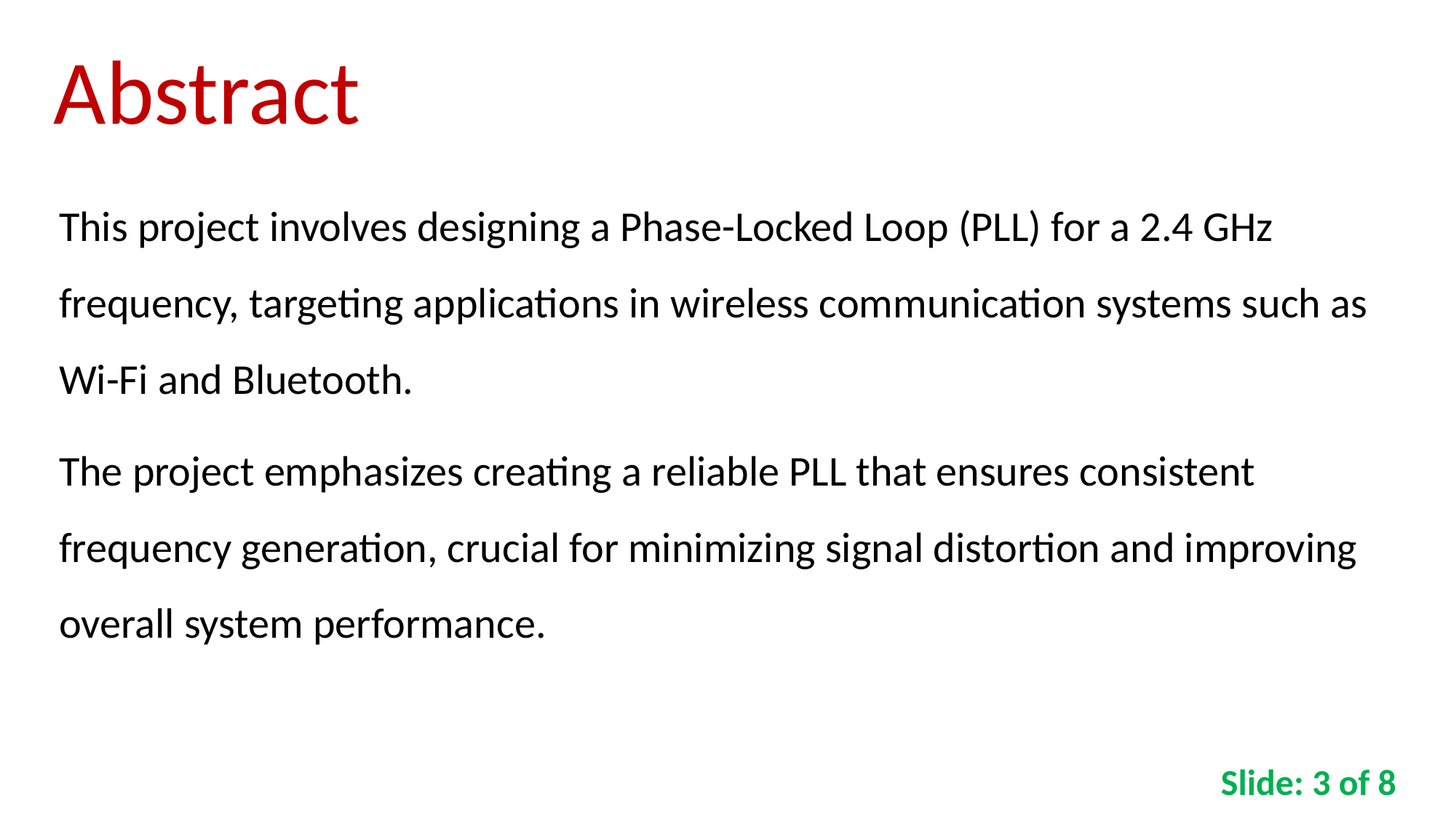

# Abstract
This project involves designing a Phase-Locked Loop (PLL) for a 2.4 GHz frequency, targeting applications in wireless communication systems such as Wi-Fi and Bluetooth.
The project emphasizes creating a reliable PLL that ensures consistent frequency generation, crucial for minimizing signal distortion and improving overall system performance.
Slide: 3 of 8